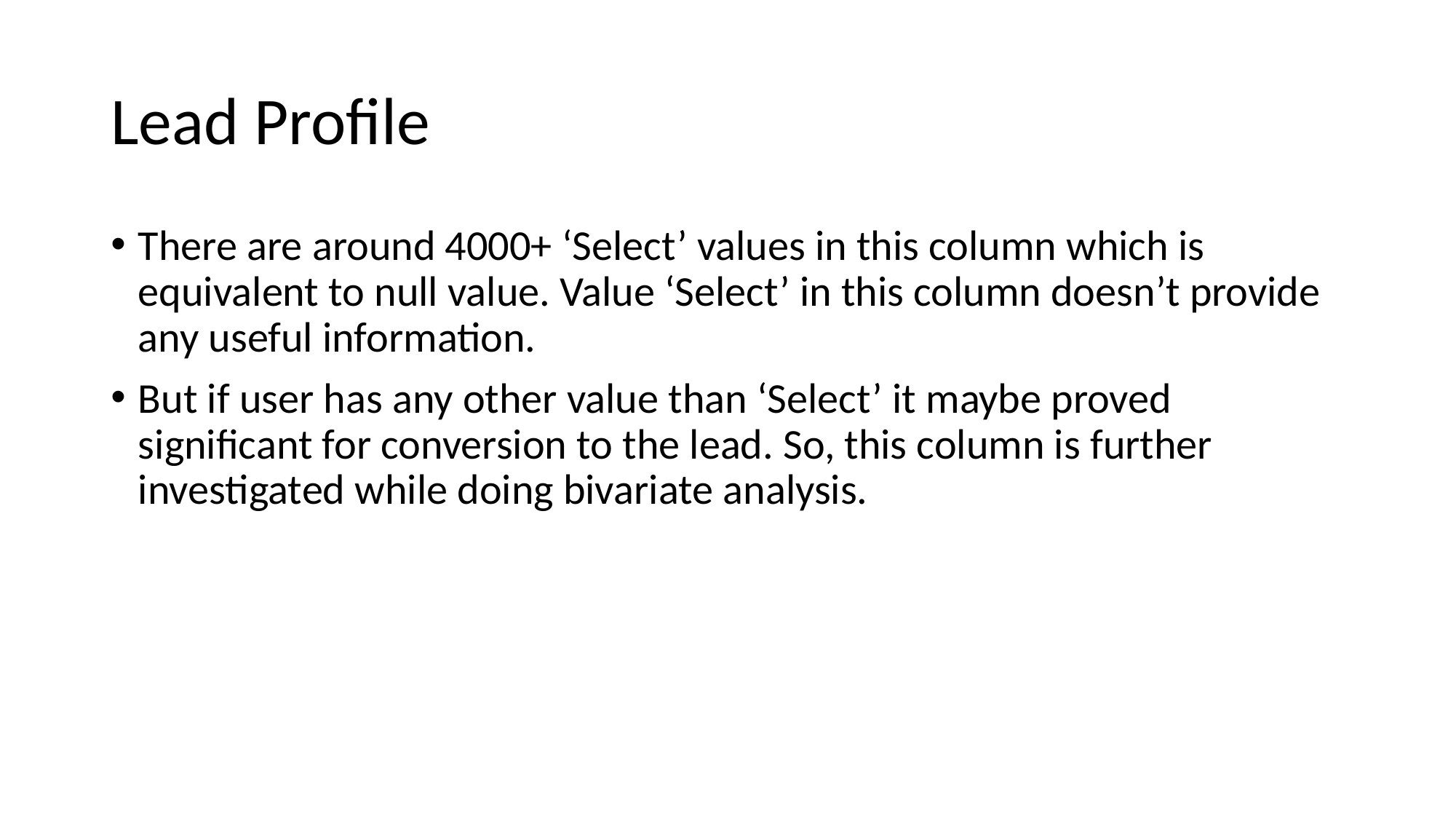

# Lead Profile
There are around 4000+ ‘Select’ values in this column which is equivalent to null value. Value ‘Select’ in this column doesn’t provide any useful information.
But if user has any other value than ‘Select’ it maybe proved significant for conversion to the lead. So, this column is further investigated while doing bivariate analysis.